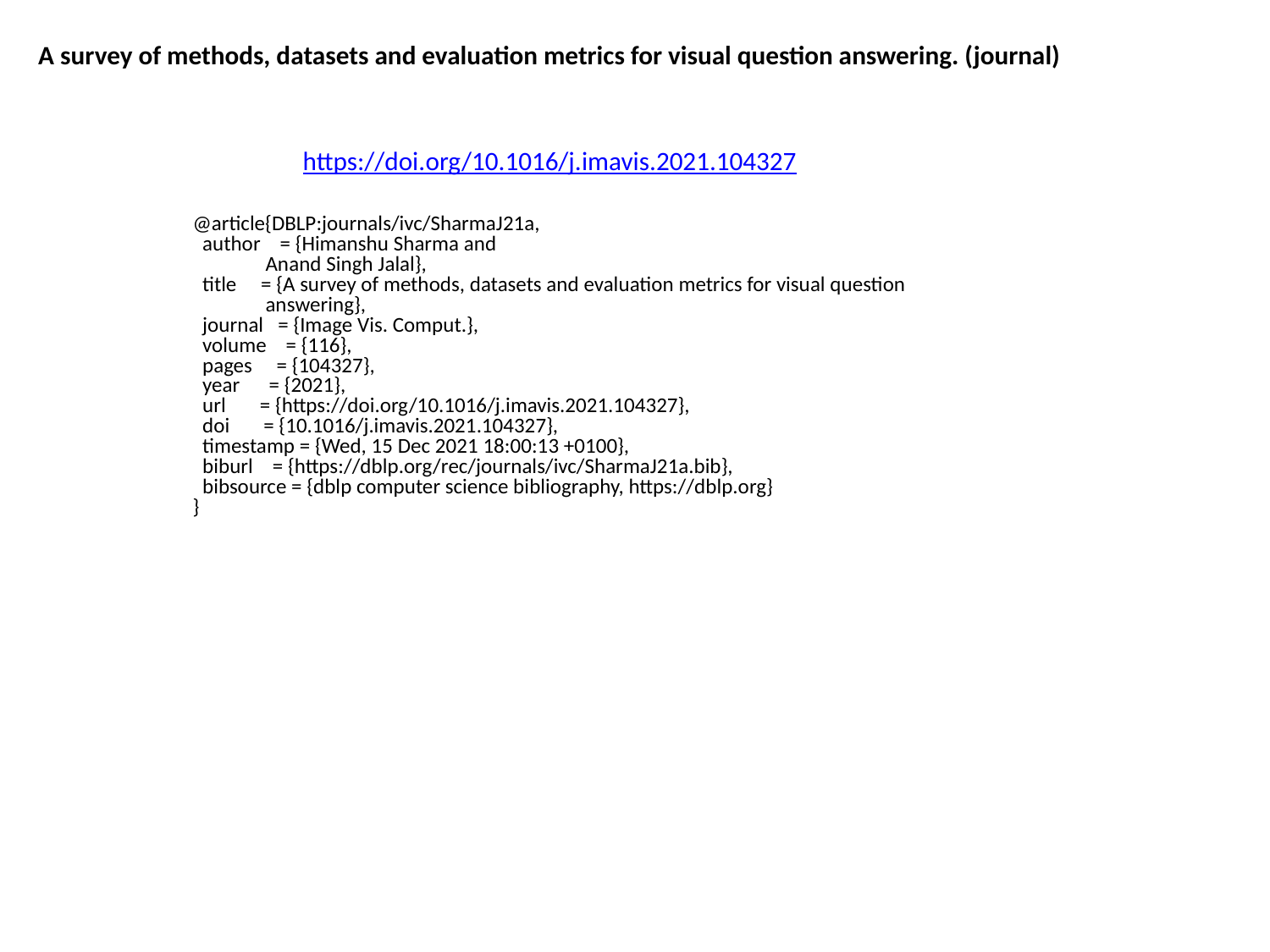

A survey of methods, datasets and evaluation metrics for visual question answering. (journal)

https://doi.org/10.1016/j.imavis.2021.104327

@article{DBLP:journals/ivc/SharmaJ21a,
  author    = {Himanshu Sharma and
               Anand Singh Jalal},
  title     = {A survey of methods, datasets and evaluation metrics for visual question
               answering},
  journal   = {Image Vis. Comput.},
  volume    = {116},
  pages     = {104327},
  year      = {2021},
  url       = {https://doi.org/10.1016/j.imavis.2021.104327},
  doi       = {10.1016/j.imavis.2021.104327},
  timestamp = {Wed, 15 Dec 2021 18:00:13 +0100},
  biburl    = {https://dblp.org/rec/journals/ivc/SharmaJ21a.bib},
  bibsource = {dblp computer science bibliography, https://dblp.org}
}